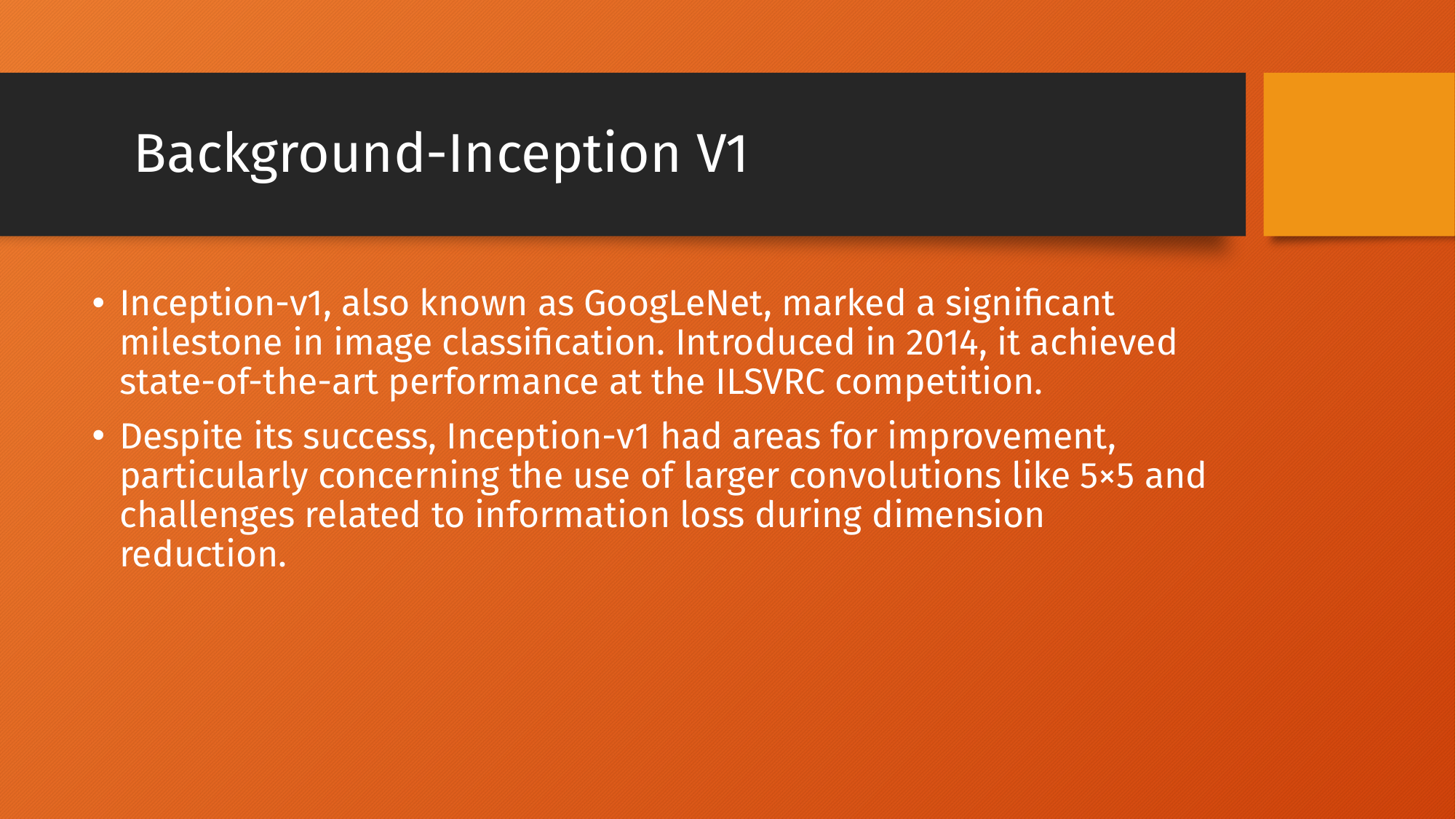

# Background-Inception V1
Inception-v1, also known as GoogLeNet, marked a significant milestone in image classification. Introduced in 2014, it achieved state-of-the-art performance at the ILSVRC competition.
Despite its success, Inception-v1 had areas for improvement, particularly concerning the use of larger convolutions like 5×5 and challenges related to information loss during dimension reduction.